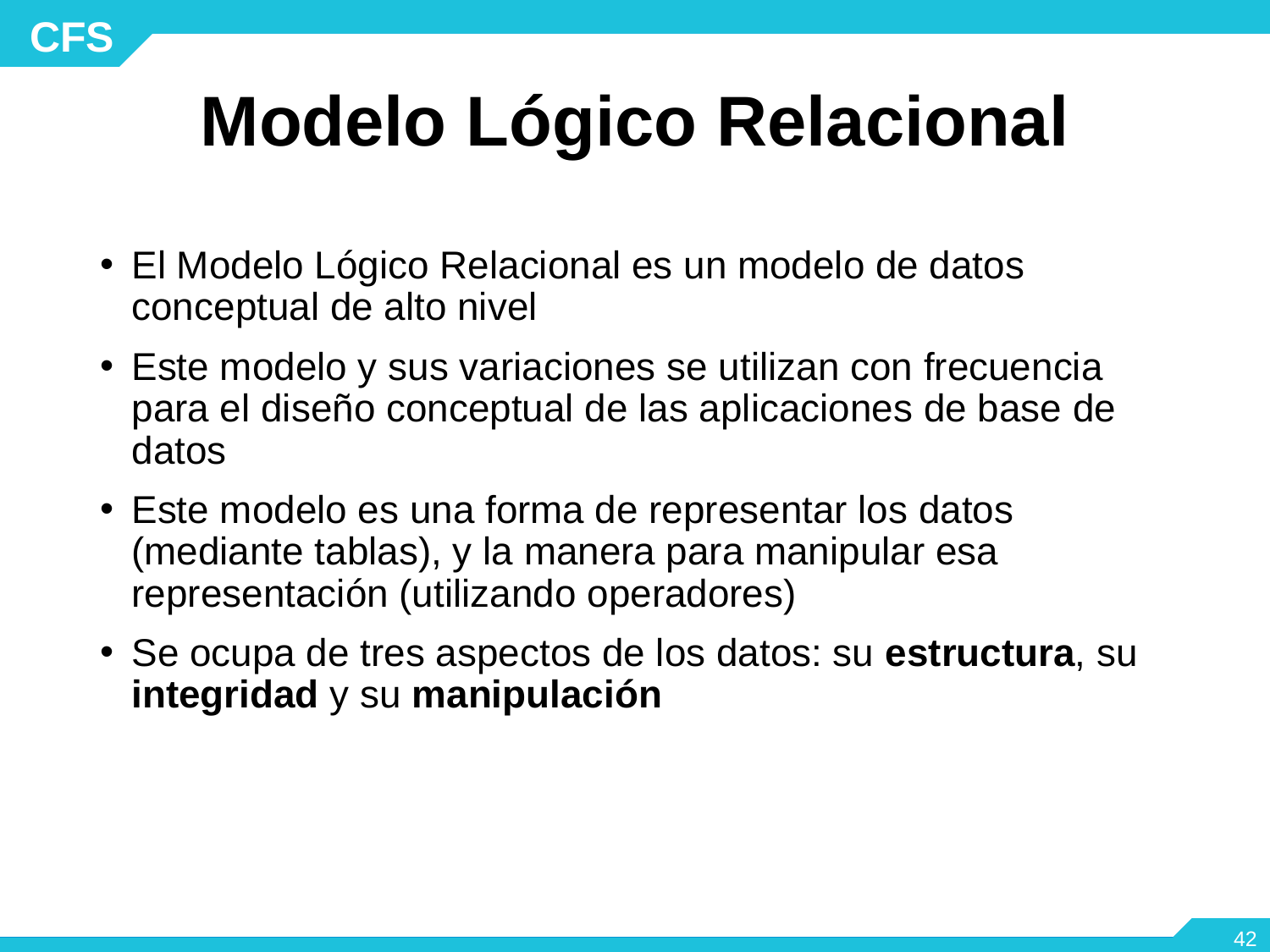

# Modelo Lógico Relacional
El Modelo Lógico Relacional es un modelo de datos conceptual de alto nivel
Este modelo y sus variaciones se utilizan con frecuencia para el diseño conceptual de las aplicaciones de base de datos
Este modelo es una forma de representar los datos (mediante tablas), y la manera para manipular esa representación (utilizando operadores)
Se ocupa de tres aspectos de los datos: su estructura, su integridad y su manipulación

42